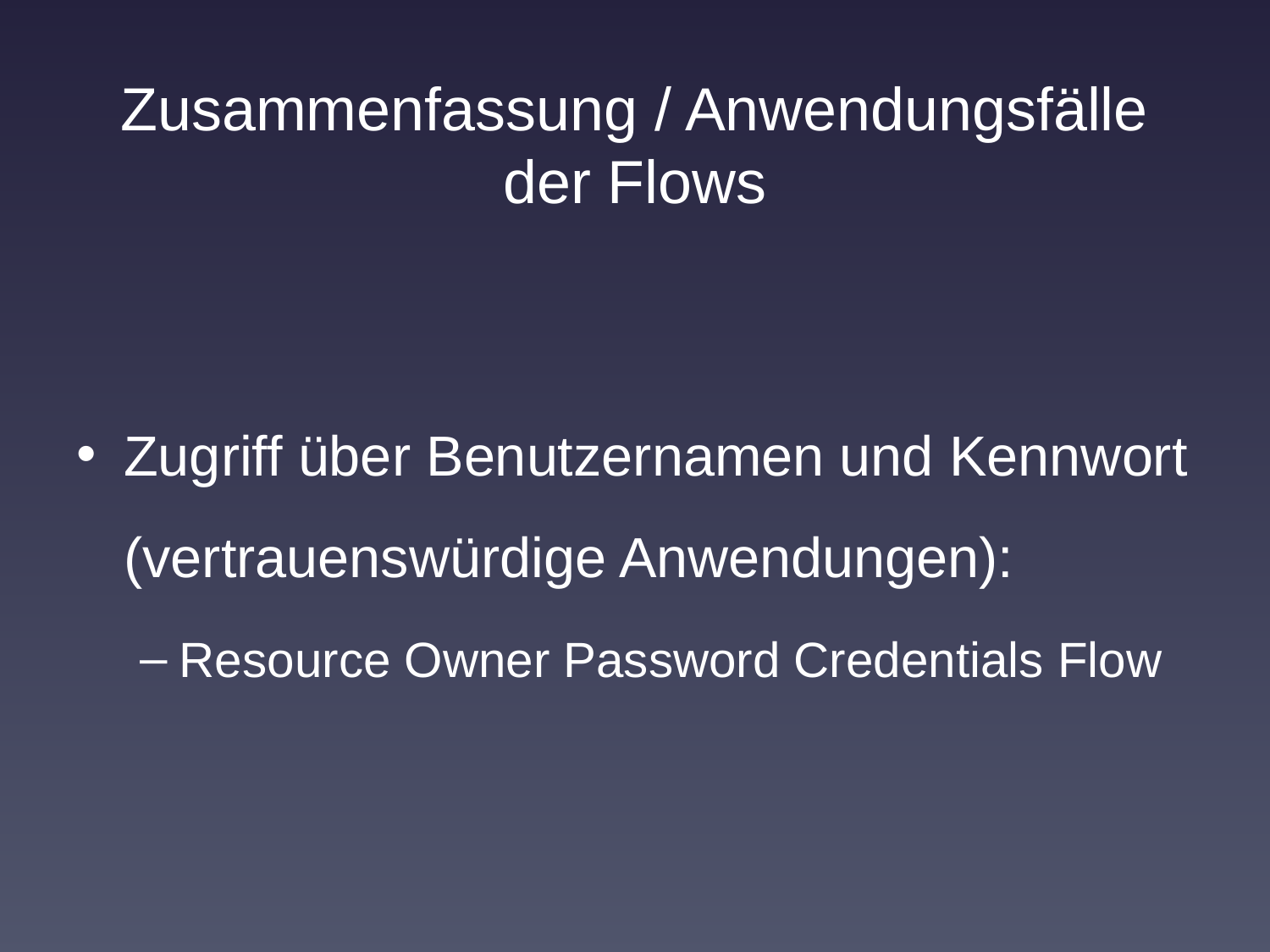

# Zusammenfassung / Anwendungsfälle der Flows
Zugriff über Benutzernamen und Kennwort (vertrauenswürdige Anwendungen):
Resource Owner Password Credentials Flow